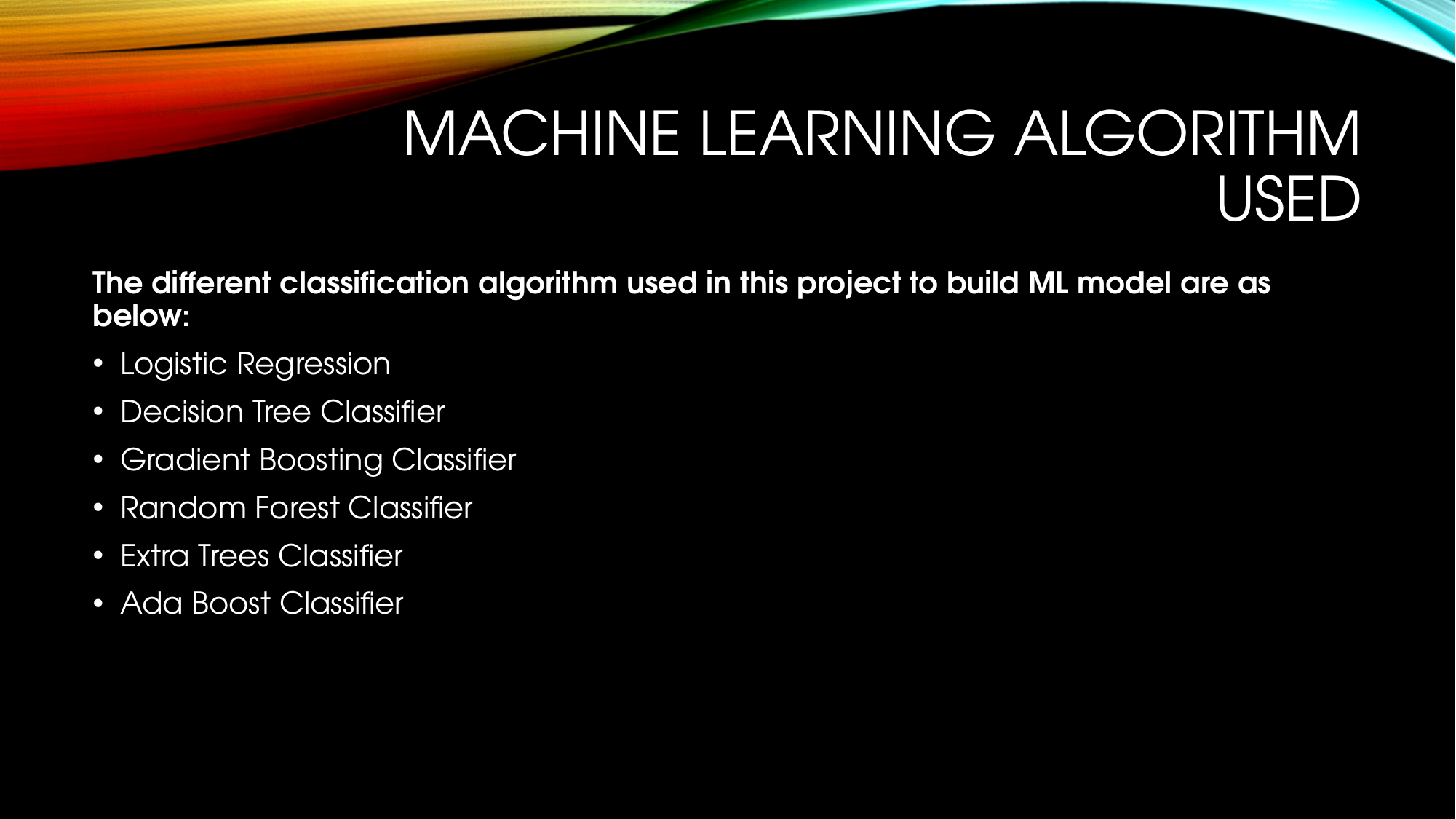

# Machine Learning Algorithm Used
The different classification algorithm used in this project to build ML model are as below:
Logistic Regression
Decision Tree Classifier
Gradient Boosting Classifier
Random Forest Classifier
Extra Trees Classifier
Ada Boost Classifier